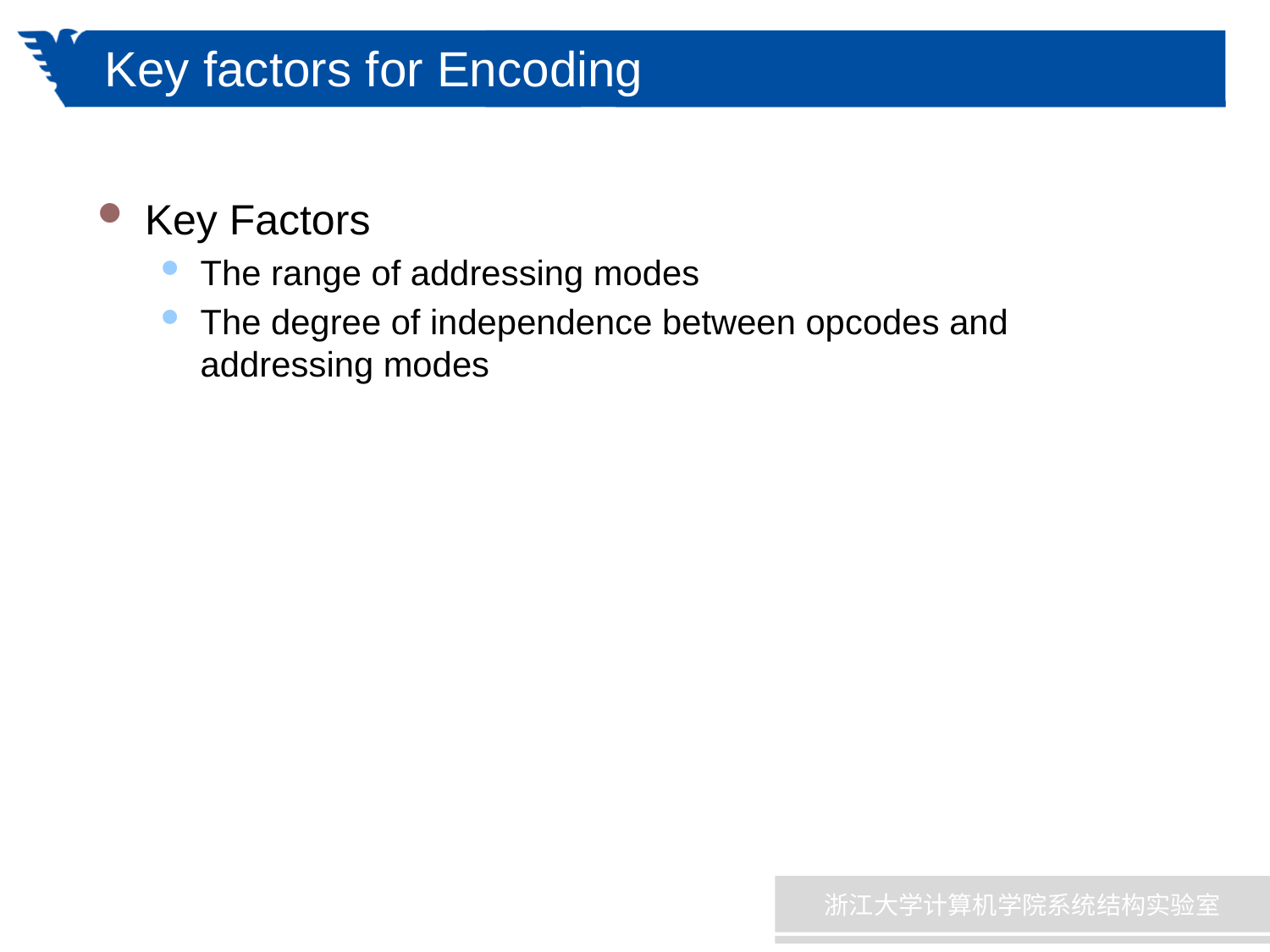

# Key factors for Encoding
Key Factors
The range of addressing modes
The degree of independence between opcodes and addressing modes